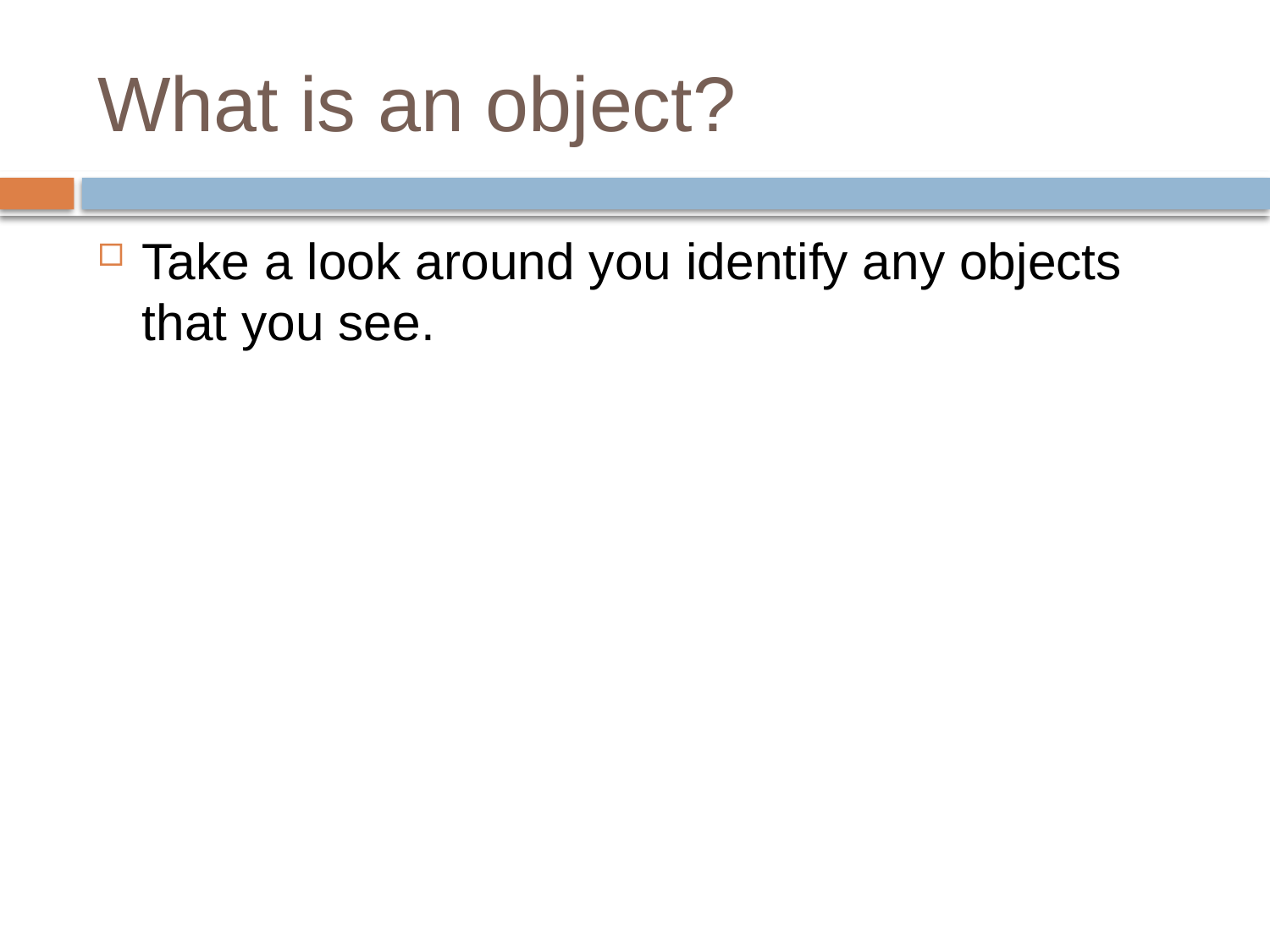

# What is an object?
Take a look around you identify any objects that you see.